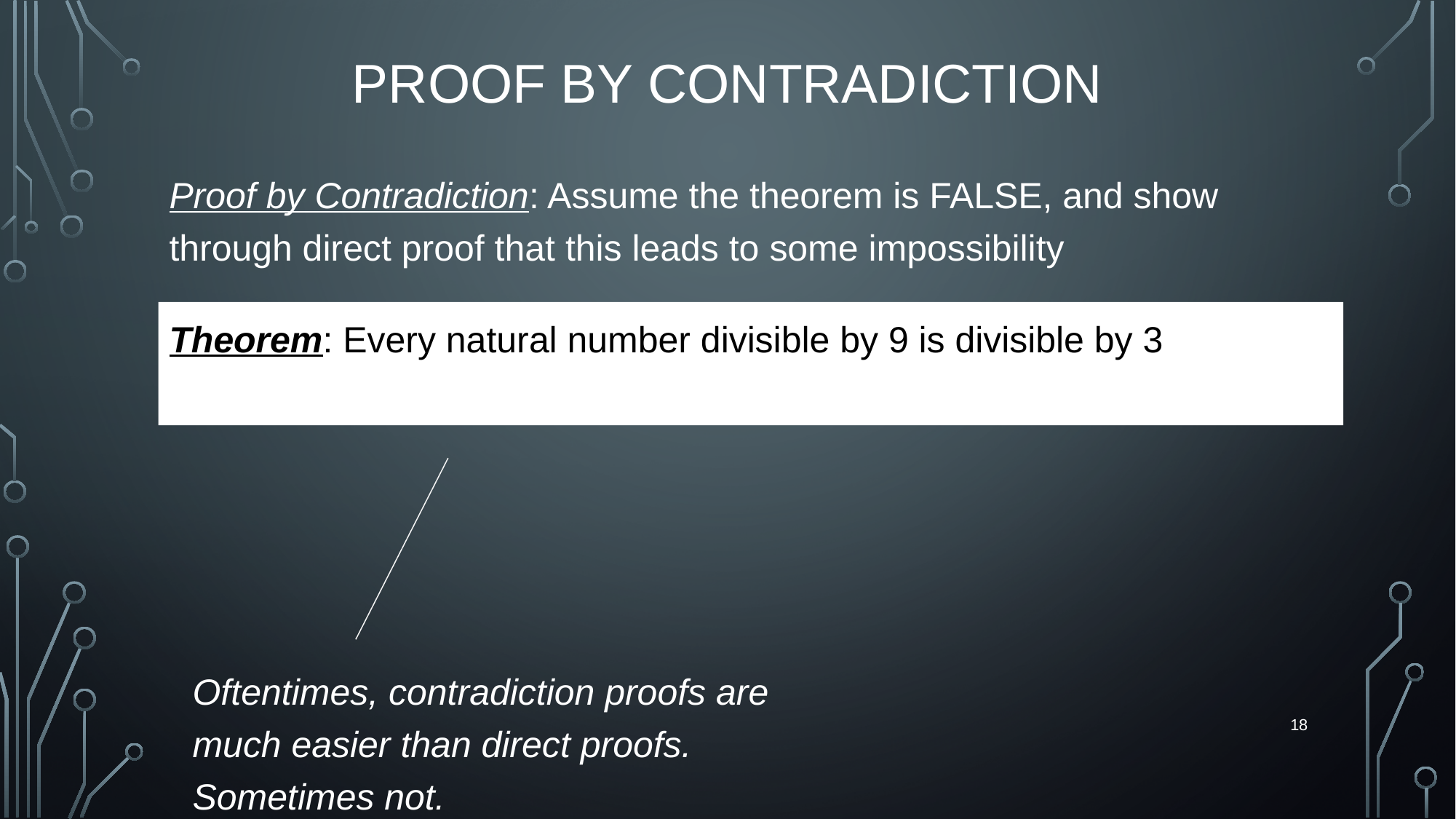

# Proof By Contradiction
Proof by Contradiction: Assume the theorem is FALSE, and show through direct proof that this leads to some impossibility

Theorem: Every natural number divisible by 9 is divisible by 3

Oftentimes, contradiction proofs are much easier than direct proofs. Sometimes not.
18